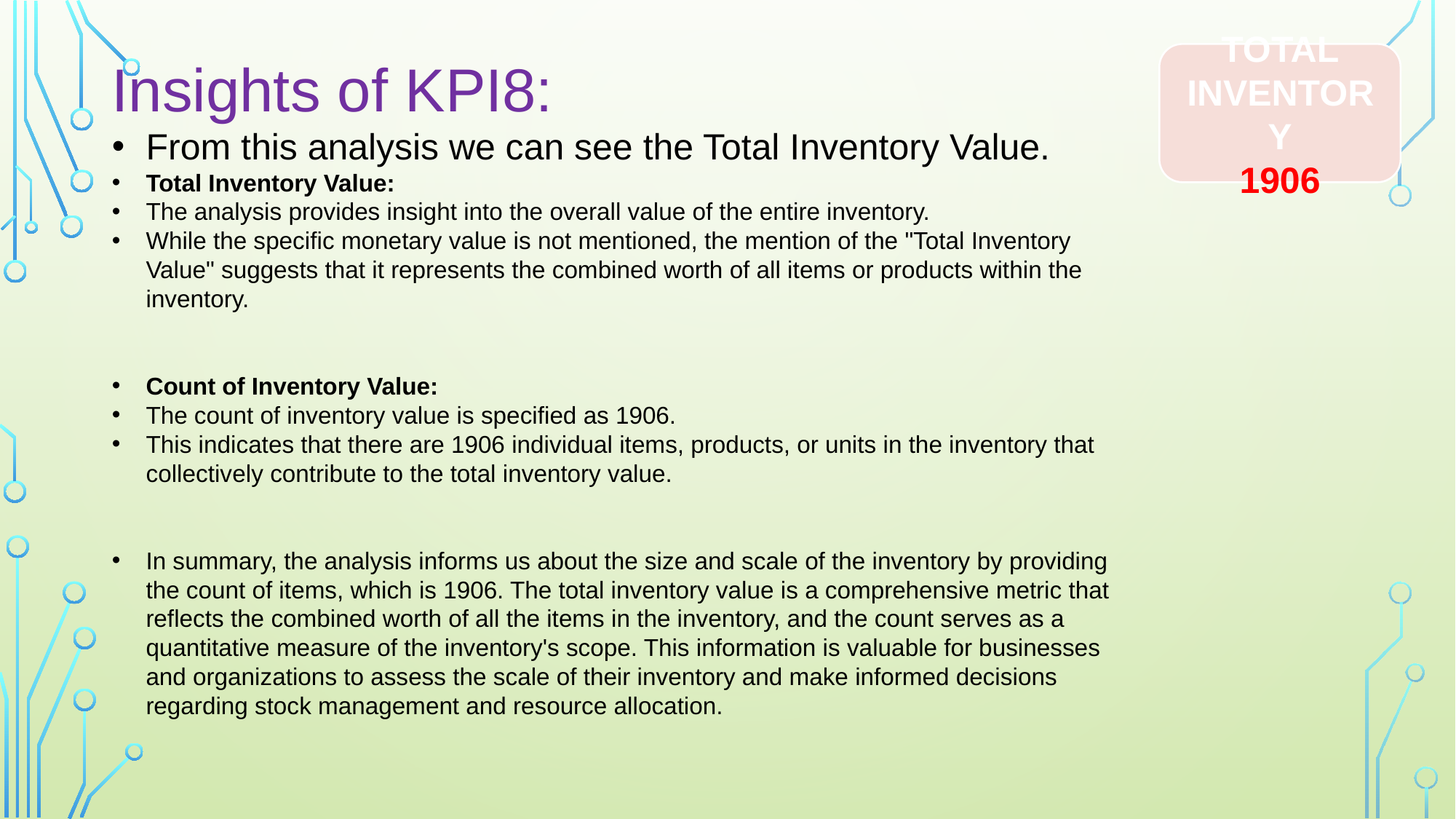

TOTAL INVENTORY
1906
Insights of KPI8:
From this analysis we can see the Total Inventory Value.
Total Inventory Value:
The analysis provides insight into the overall value of the entire inventory.
While the specific monetary value is not mentioned, the mention of the "Total Inventory Value" suggests that it represents the combined worth of all items or products within the inventory.

Count of Inventory Value:
The count of inventory value is specified as 1906.
This indicates that there are 1906 individual items, products, or units in the inventory that collectively contribute to the total inventory value.

In summary, the analysis informs us about the size and scale of the inventory by providing the count of items, which is 1906. The total inventory value is a comprehensive metric that reflects the combined worth of all the items in the inventory, and the count serves as a quantitative measure of the inventory's scope. This information is valuable for businesses and organizations to assess the scale of their inventory and make informed decisions regarding stock management and resource allocation.